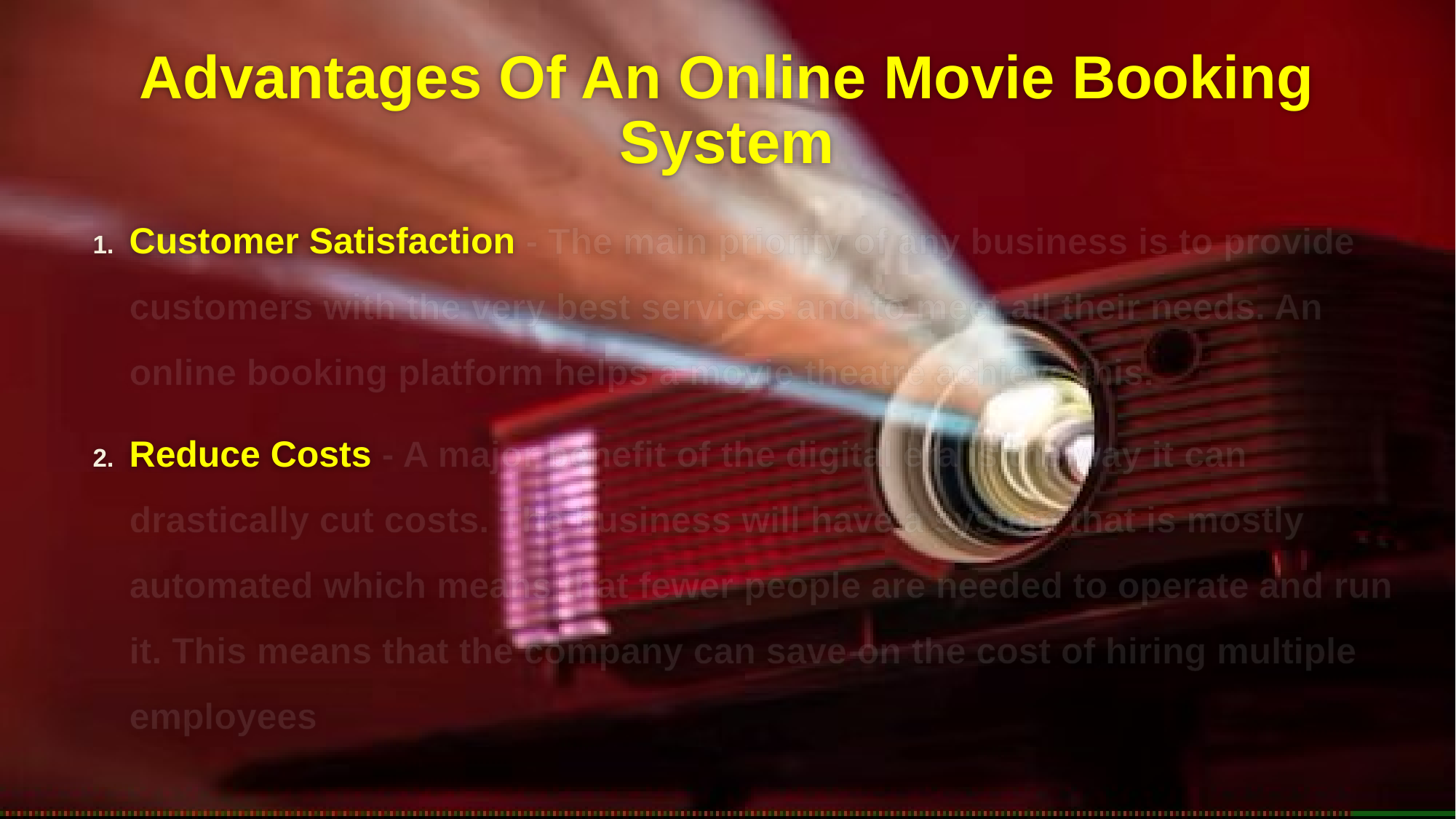

# Advantages Of An Online Movie Booking System
Customer Satisfaction - The main priority of any business is to provide customers with the very best services and to meet all their needs. An online booking platform helps a movie theatre achieve this.
Reduce Costs - A major benefit of the digital era is the way it can drastically cut costs. The business will have a system that is mostly automated which means that fewer people are needed to operate and run it. This means that the company can save on the cost of hiring multiple employees